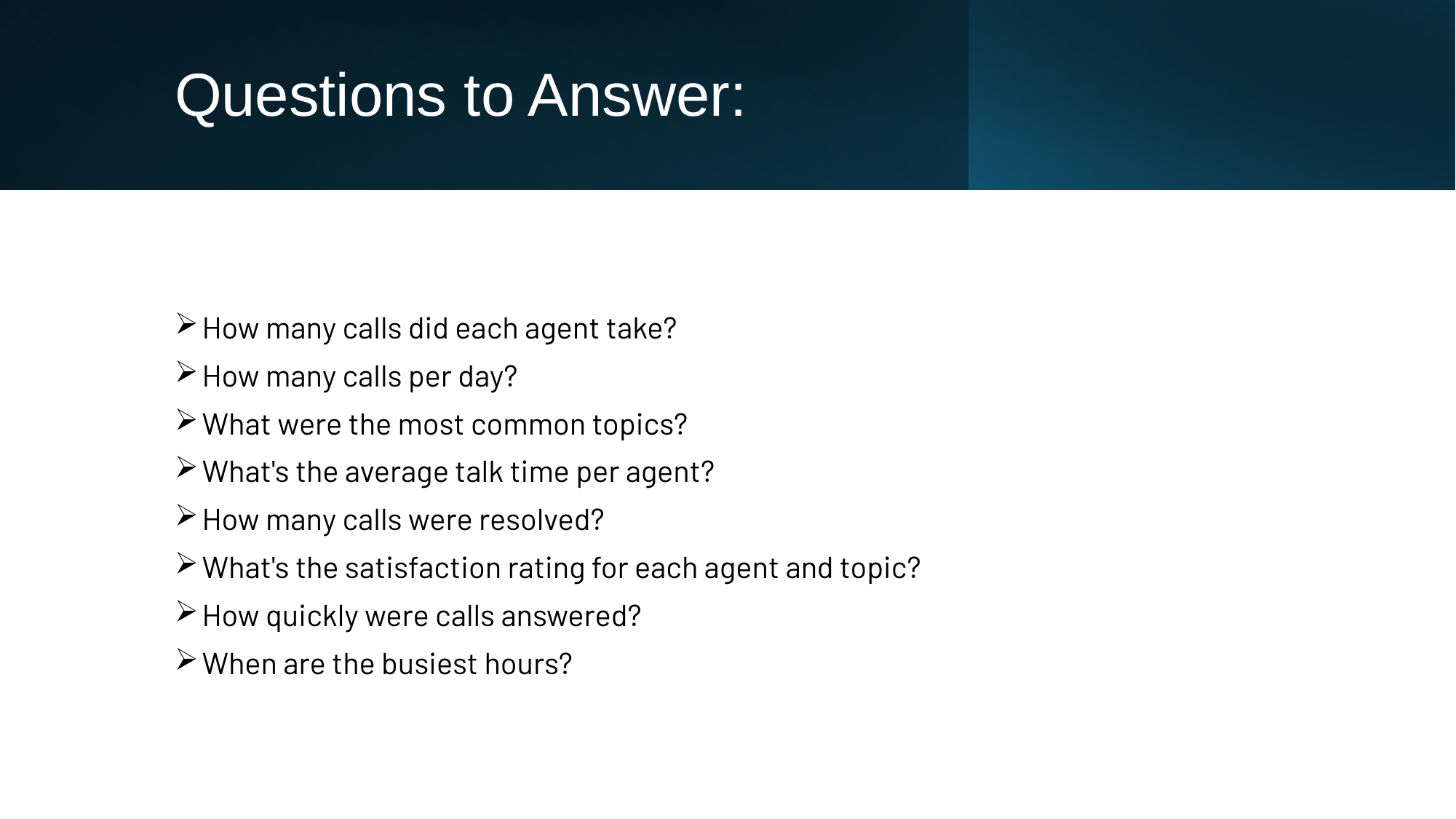

# Questions to Answer:
How many calls did each agent take?
How many calls per day?
What were the most common topics?
What's the average talk time per agent?
How many calls were resolved?
What's the satisfaction rating for each agent and topic?
How quickly were calls answered?
When are the busiest hours?